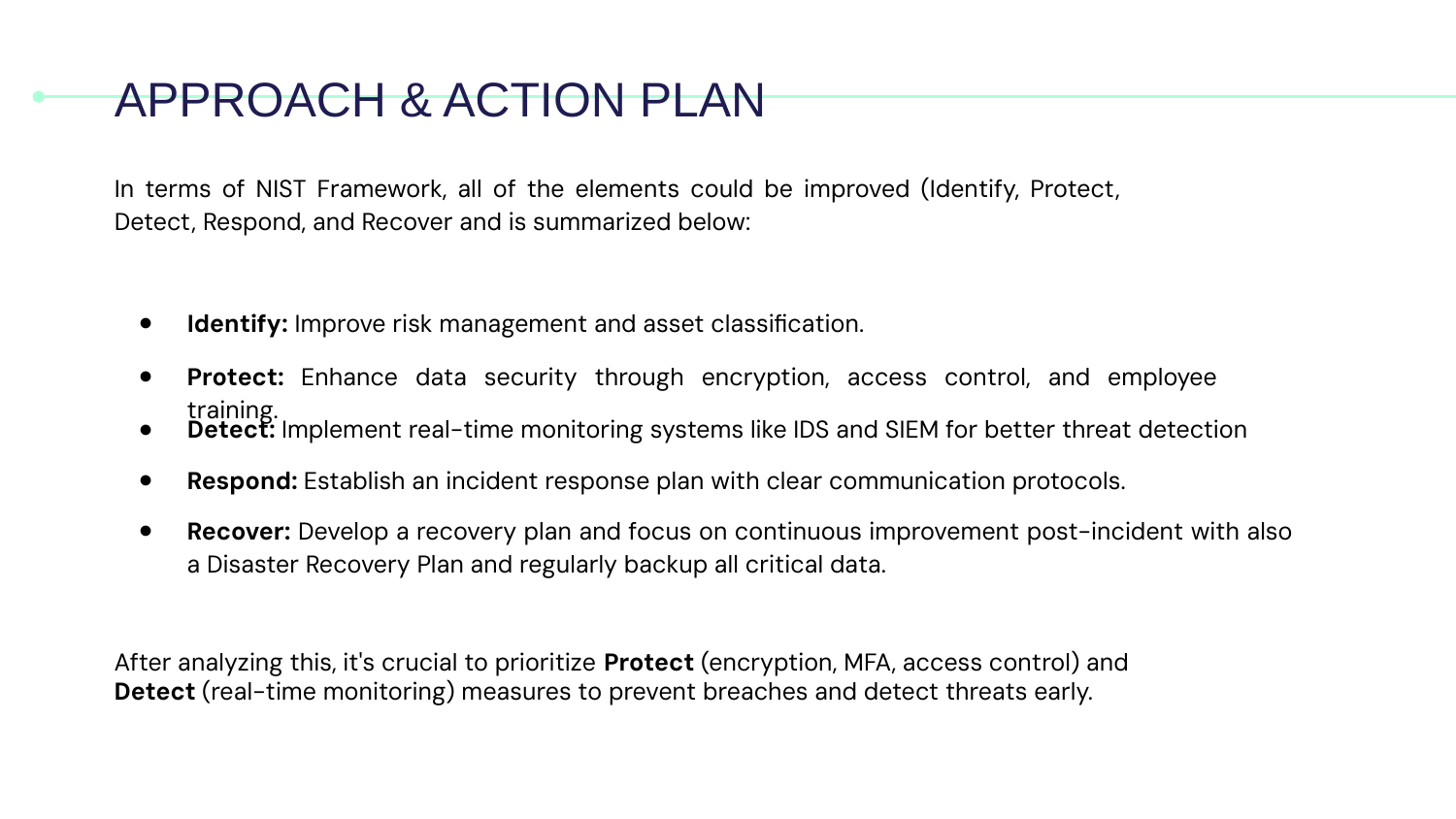

# APPROACH & ACTION PLAN
In terms of NIST Framework, all of the elements could be improved (Identify, Protect, Detect, Respond, and Recover and is summarized below:
Identify: Improve risk management and asset classification.
Protect: Enhance data security through encryption, access control, and employee training.
Detect: Implement real-time monitoring systems like IDS and SIEM for better threat detection
Respond: Establish an incident response plan with clear communication protocols.
Recover: Develop a recovery plan and focus on continuous improvement post-incident with also a Disaster Recovery Plan and regularly backup all critical data.
After analyzing this, it's crucial to prioritize Protect (encryption, MFA, access control) and Detect (real-time monitoring) measures to prevent breaches and detect threats early.